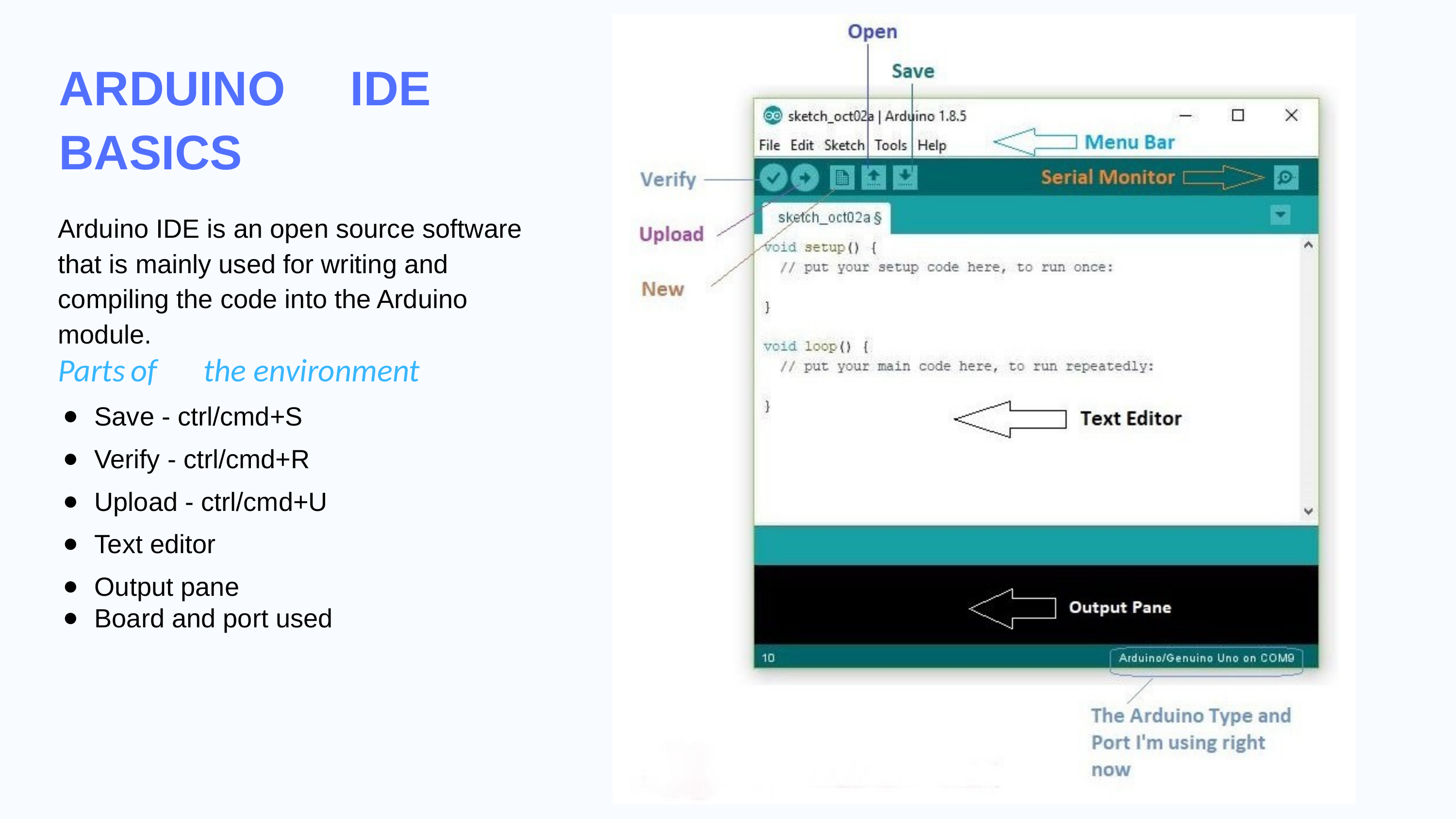

# ARDUINO	IDE  BASICS
Arduino IDE is an open source software that is mainly used for writing and compiling the code into the Arduino module.
Parts	of	the environment
Save - ctrl/cmd+S
Verify - ctrl/cmd+R
Upload - ctrl/cmd+U
Text editor
Output pane
Board and port used